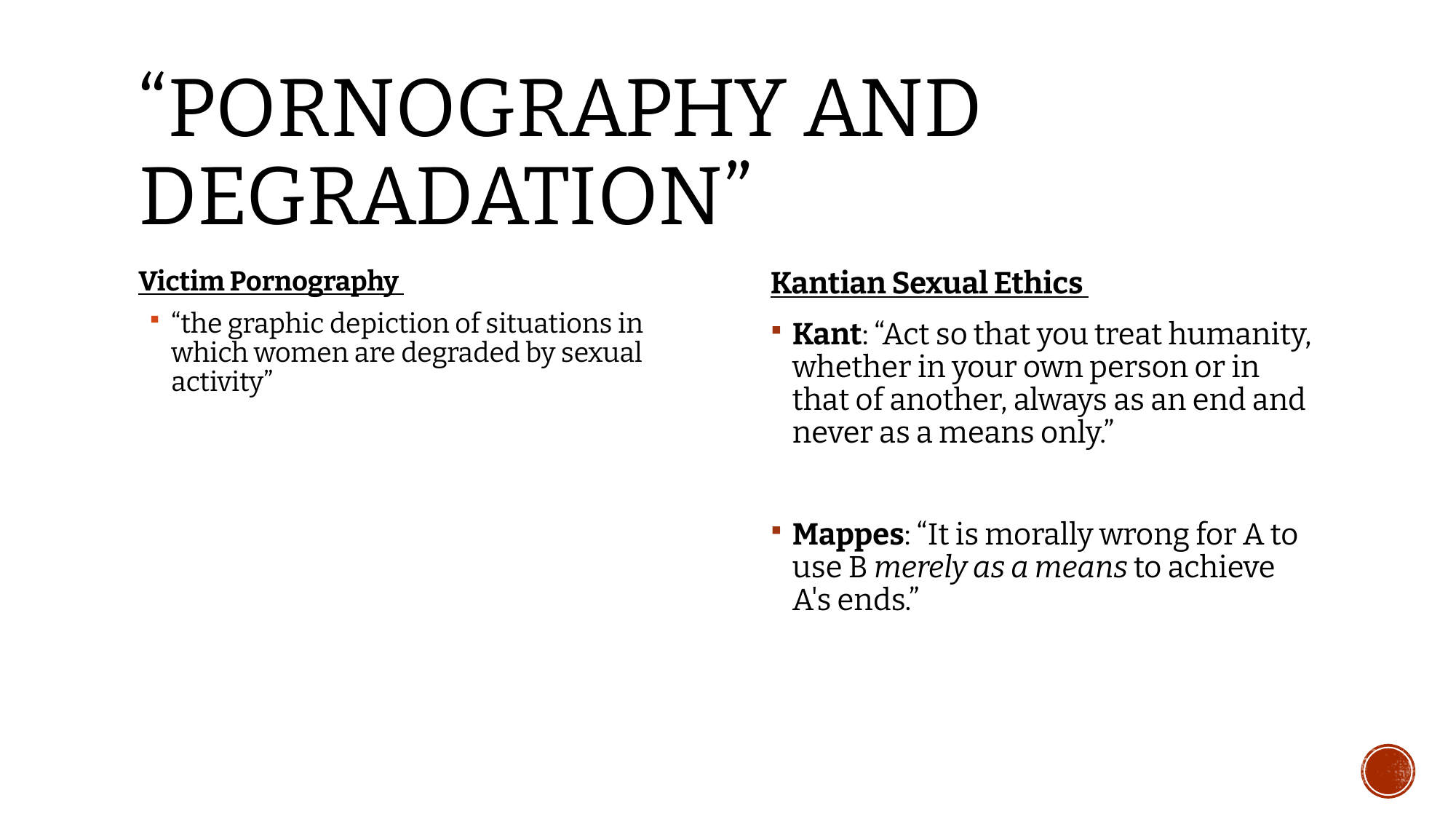

# “Pornography and Degradation”
Victim Pornography
“the graphic depiction of situations in which women are degraded by sexual activity”

Kantian Sexual Ethics
Kant: “Act so that you treat humanity, whether in your own person or in that of another, always as an end and never as a means only.”

Mappes: “It is morally wrong for A to use B merely as a means to achieve A's ends.”